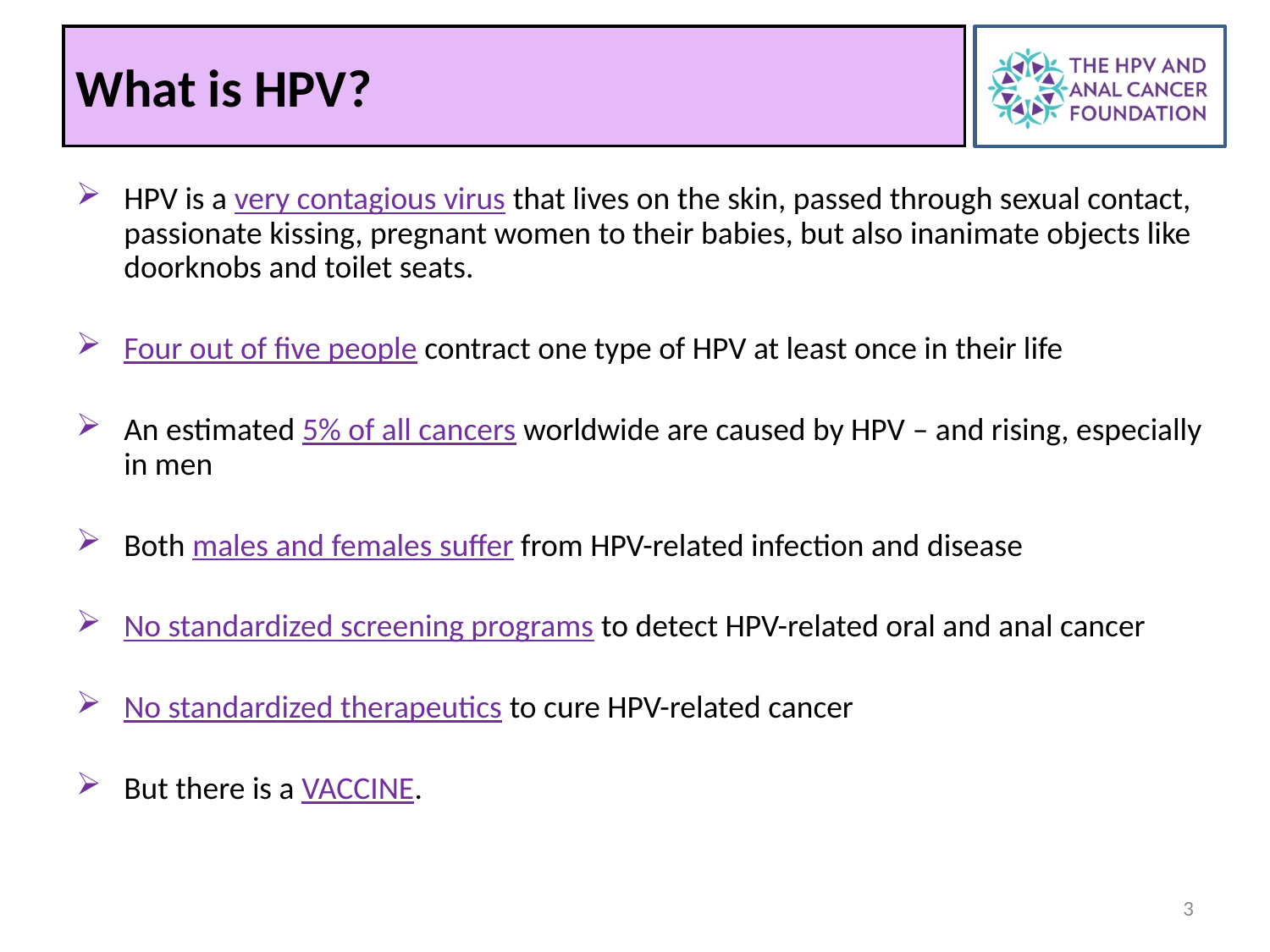

What is HPV?

HPV is a very contagious virus that lives on the skin, passed through sexual contact, passionate kissing, pregnant women to their babies, but also inanimate objects like doorknobs and toilet seats.

Four out of five people contract one type of HPV at least once in their life

An estimated 5% of all cancers worldwide are caused by HPV – and rising, especially in men

Both males and females suffer from HPV-related infection and disease

No standardized screening programs to detect HPV-related oral and anal cancer

No standardized therapeutics to cure HPV-related cancer

But there is a VACCINE.
3